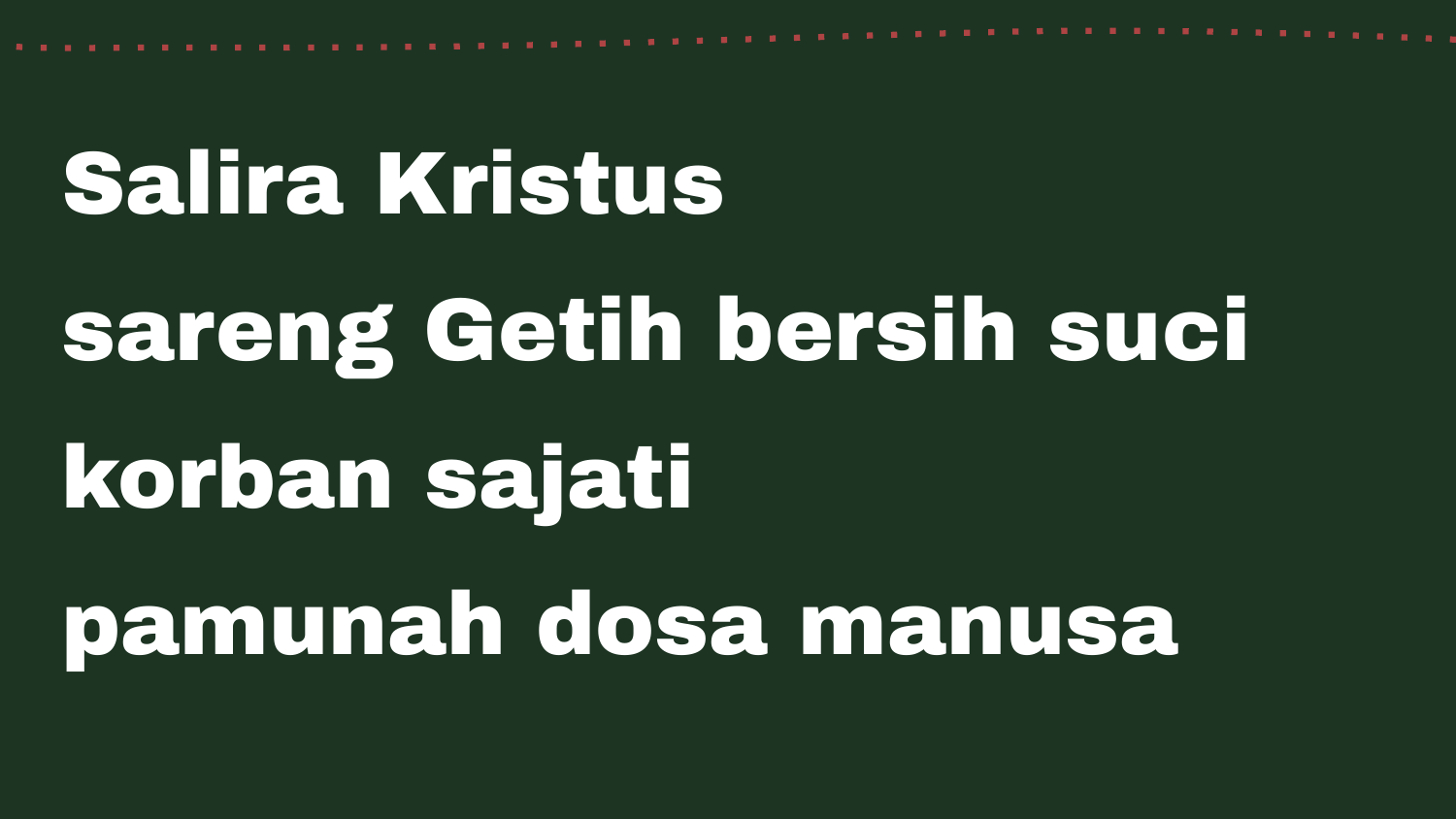

Salira Kristus
sareng Getih bersih suci
korban sajati
pamunah dosa manusa